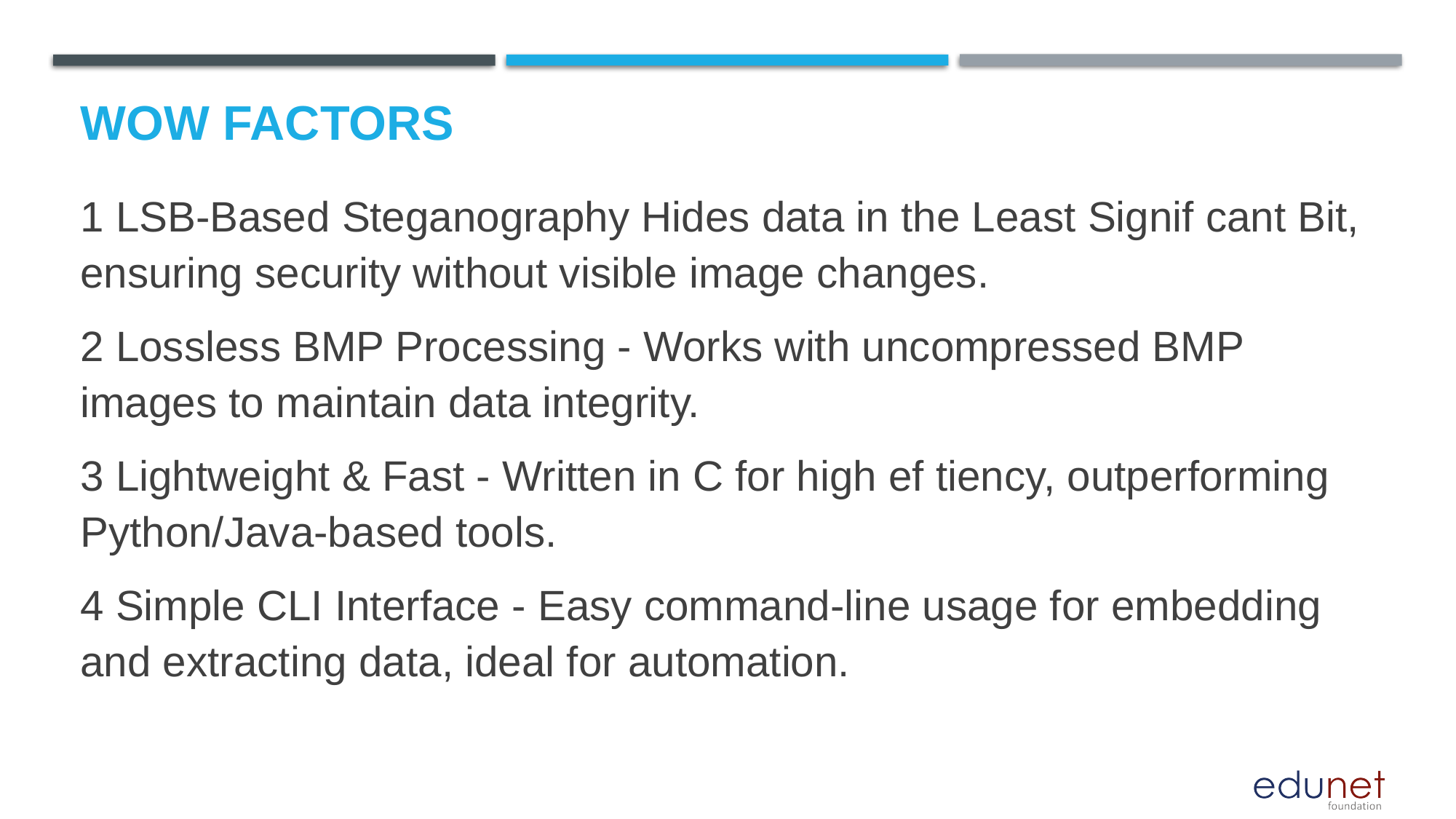

# Wow factors
1 LSB-Based Steganography Hides data in the Least Signif cant Bit, ensuring security without visible image changes.
2 Lossless BMP Processing - Works with uncompressed BMP images to maintain data integrity.
3 Lightweight & Fast - Written in C for high ef tiency, outperforming Python/Java-based tools.
4 Simple CLI Interface - Easy command-line usage for embedding and extracting data, ideal for automation.